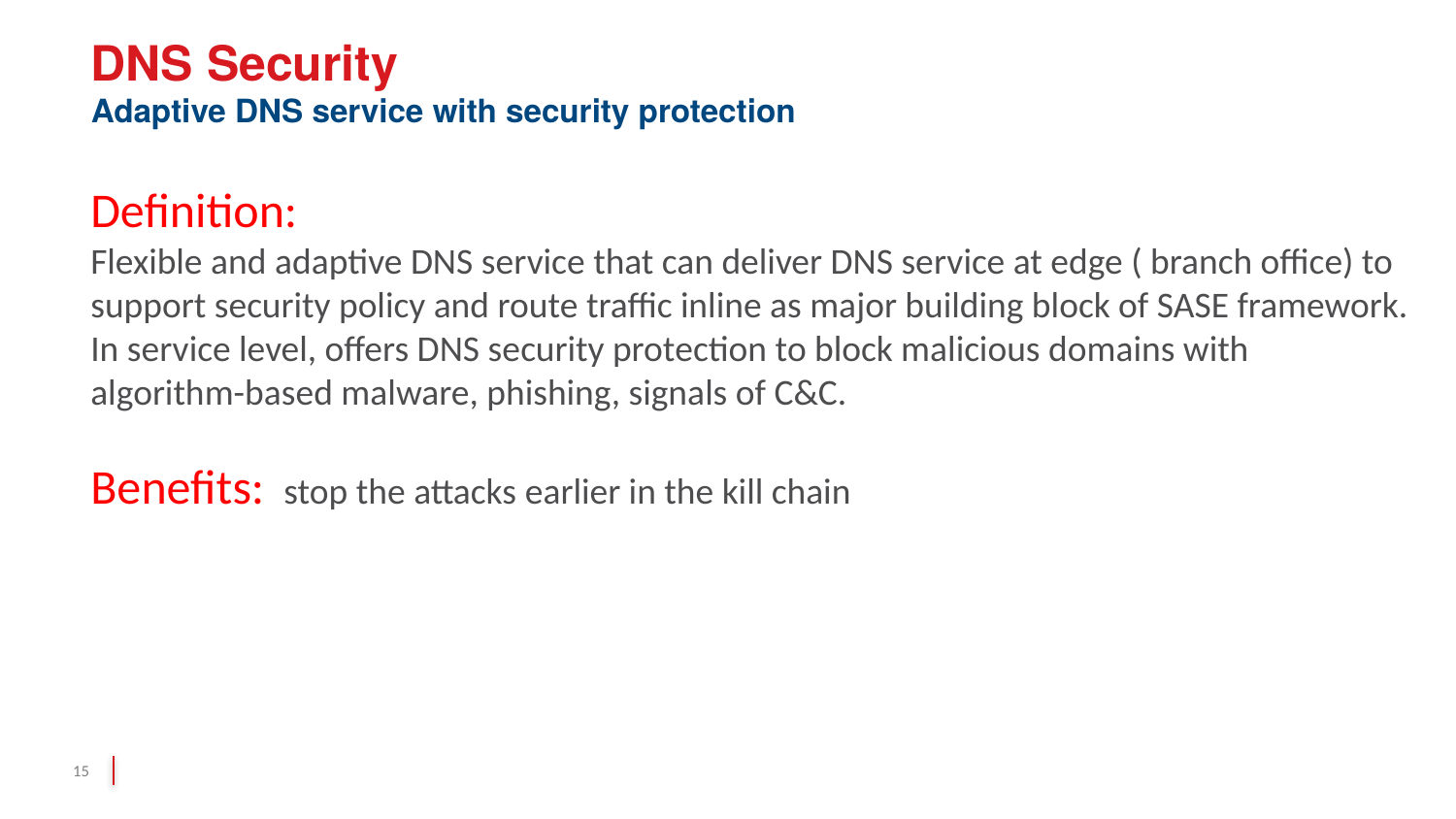

# DNS Security Adaptive DNS service with security protection
Definition:
Flexible and adaptive DNS service that can deliver DNS service at edge ( branch office) to support security policy and route traffic inline as major building block of SASE framework.
In service level, offers DNS security protection to block malicious domains with algorithm-based malware, phishing, signals of C&C.
Benefits:  stop the attacks earlier in the kill chain